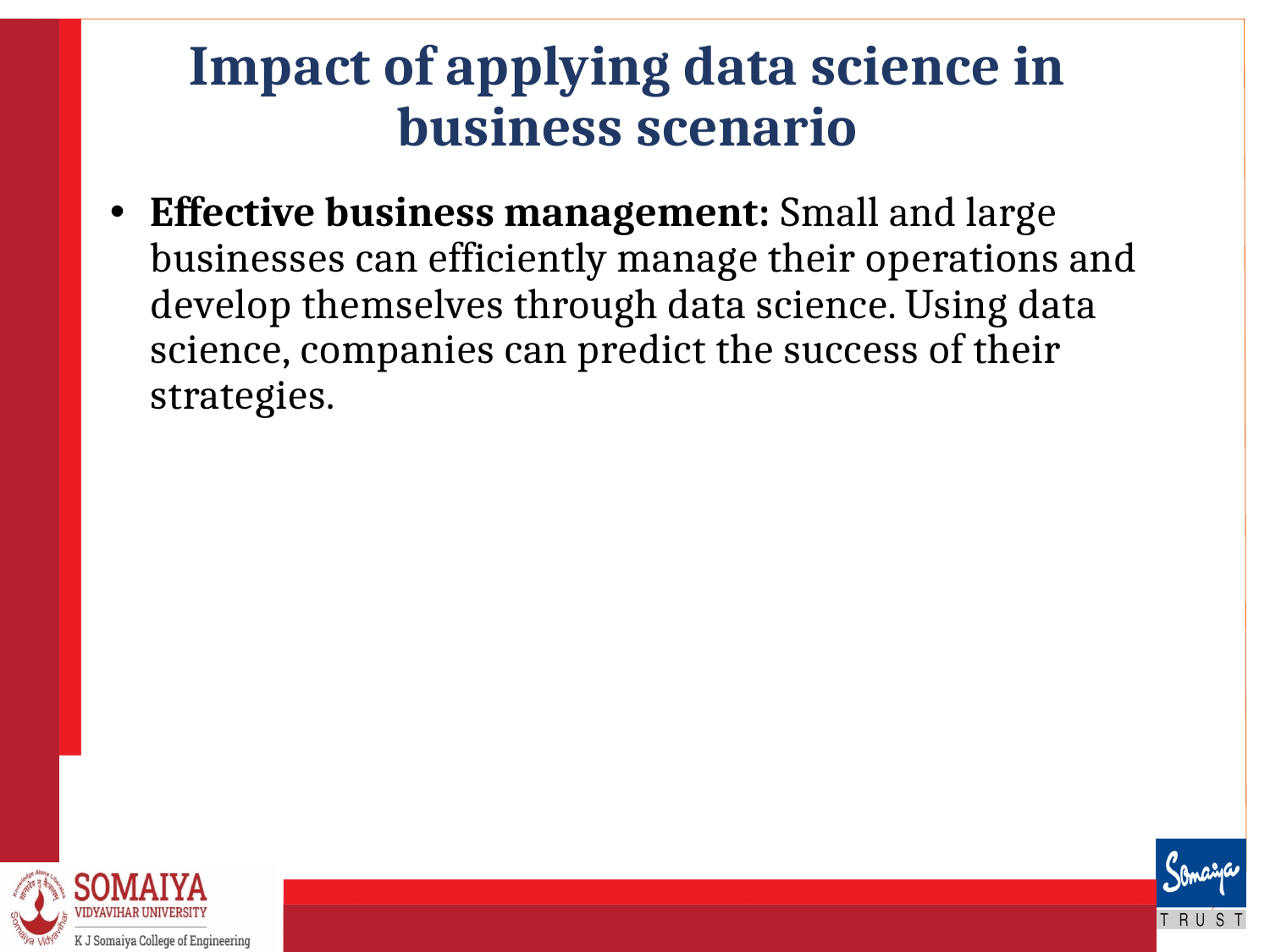

# Impact of applying data science in business scenario
Effective business management: Small and large businesses can efficiently manage their operations and develop themselves through data science. Using data science, companies can predict the success of their strategies.